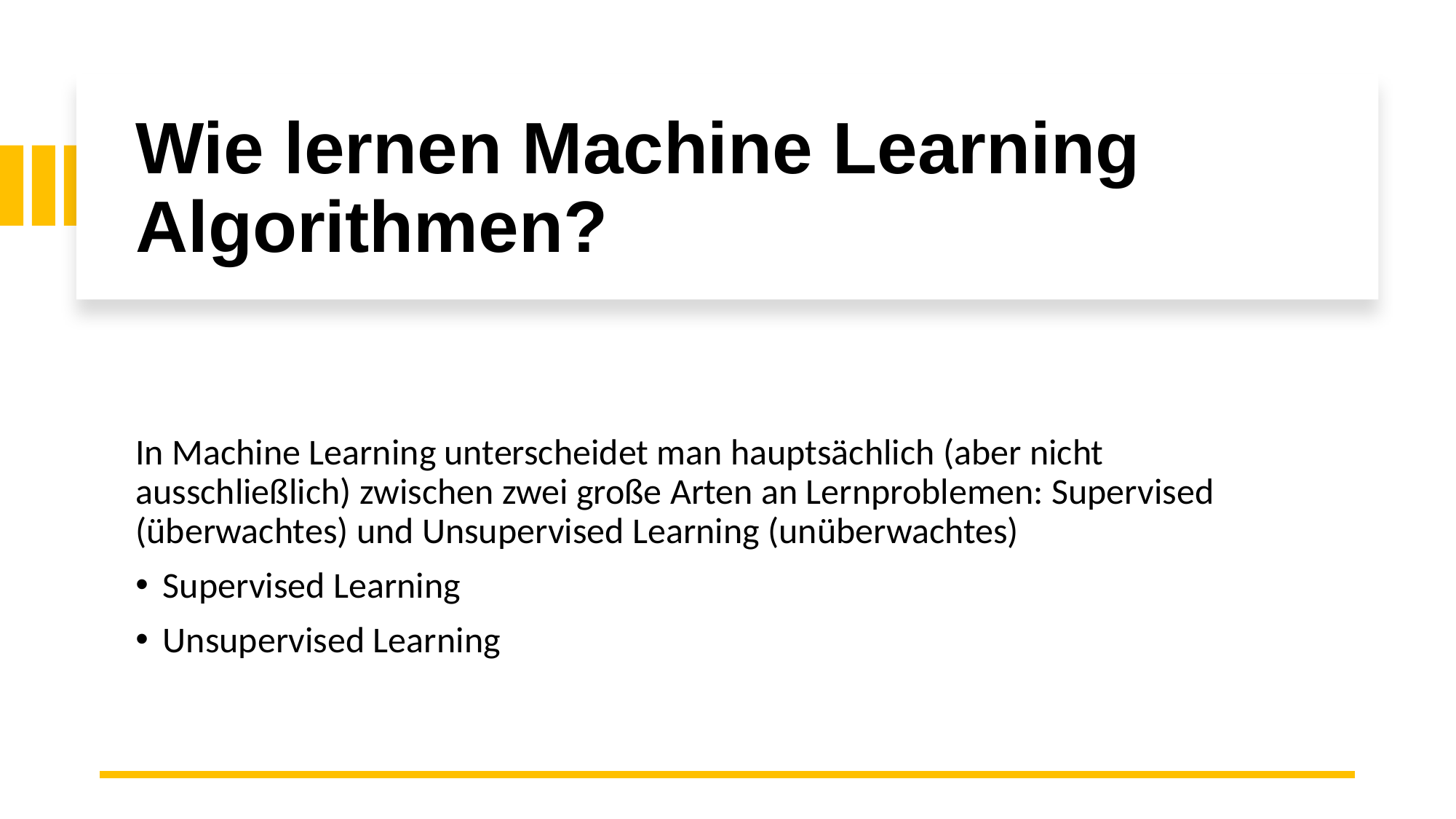

# Wie lernen Machine Learning Algorithmen?

In Machine Learning unterscheidet man hauptsächlich (aber nicht ausschließlich) zwischen zwei große Arten an Lernproblemen: Supervised (überwachtes) und Unsupervised Learning (unüberwachtes)
Supervised Learning
Unsupervised Learning